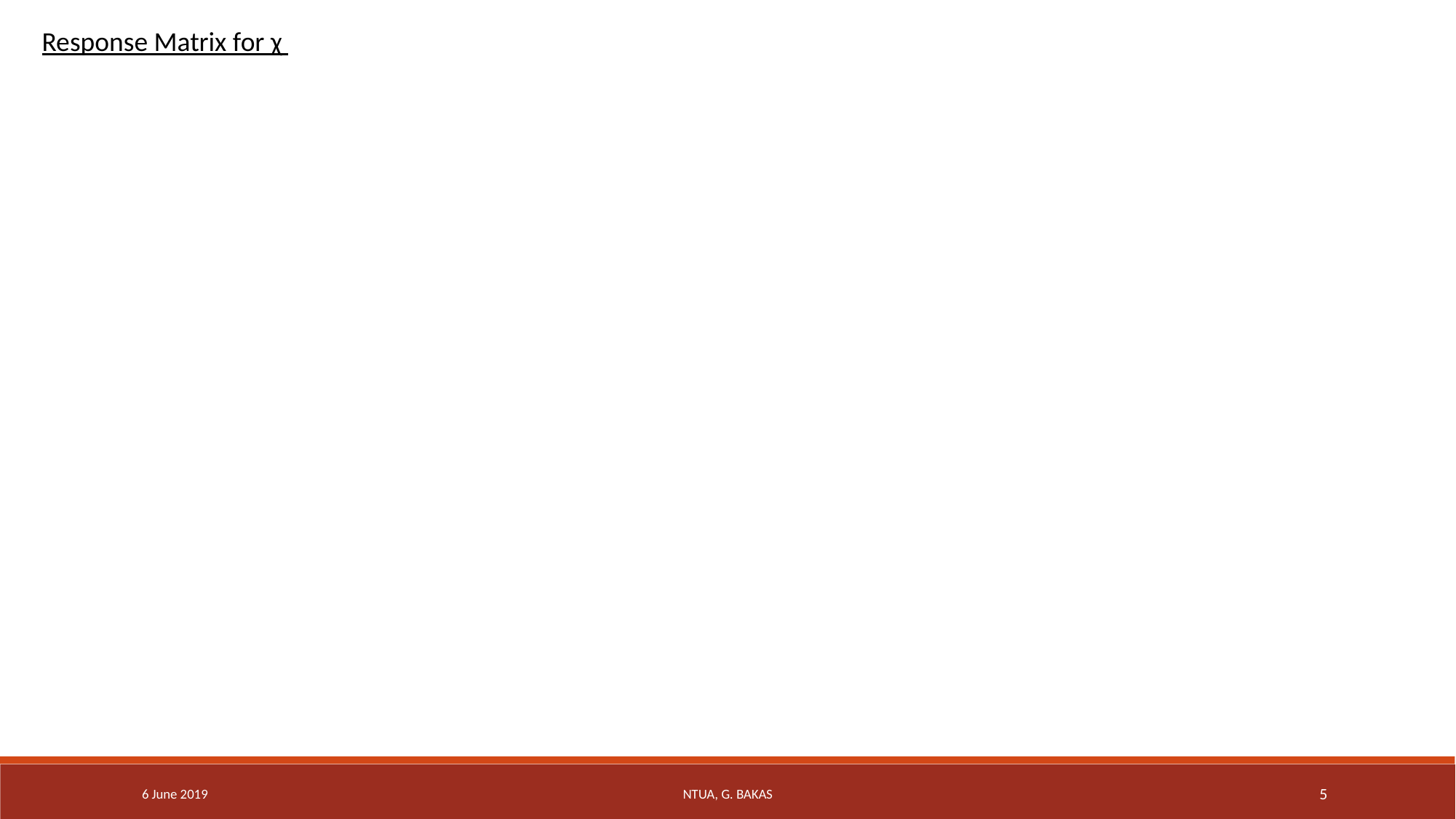

Response Matrix for χ
6 June 2019
NTUA, G. Bakas
5